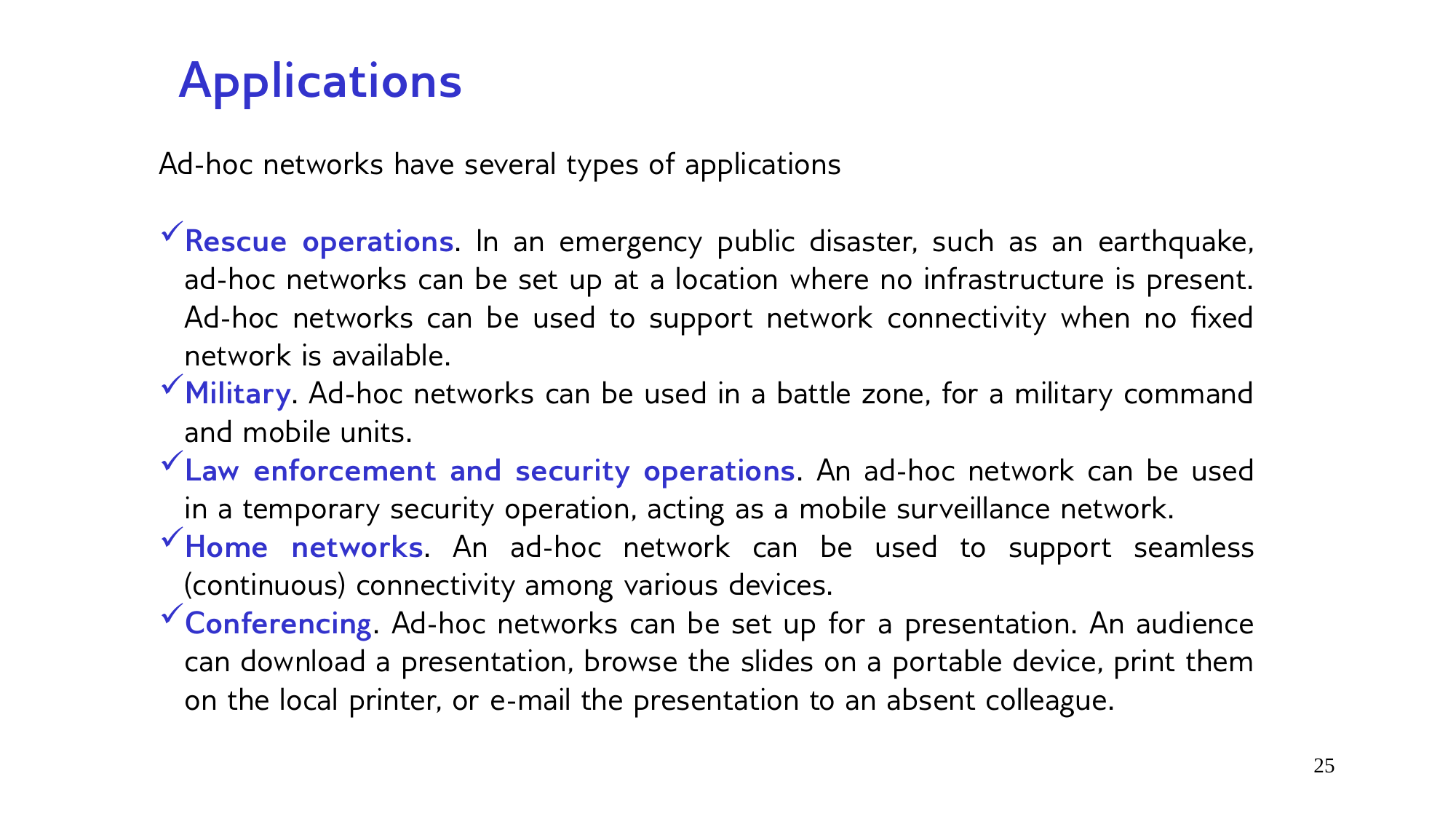

Applications
Ad-hoc networks have several types of applications

Rescue operations. In an emergency public disaster, such as an earthquake, ad-hoc networks can be set up at a location where no infrastructure is present. Ad-hoc networks can be used to support network connectivity when no fixed network is available.
Military. Ad-hoc networks can be used in a battle zone, for a military command and mobile units.
Law enforcement and security operations. An ad-hoc network can be used in a temporary security operation, acting as a mobile surveillance network.
Home networks. An ad-hoc network can be used to support seamless (continuous) connectivity among various devices.
Conferencing. Ad-hoc networks can be set up for a presentation. An audience can download a presentation, browse the slides on a portable device, print them on the local printer, or e-mail the presentation to an absent colleague.
25